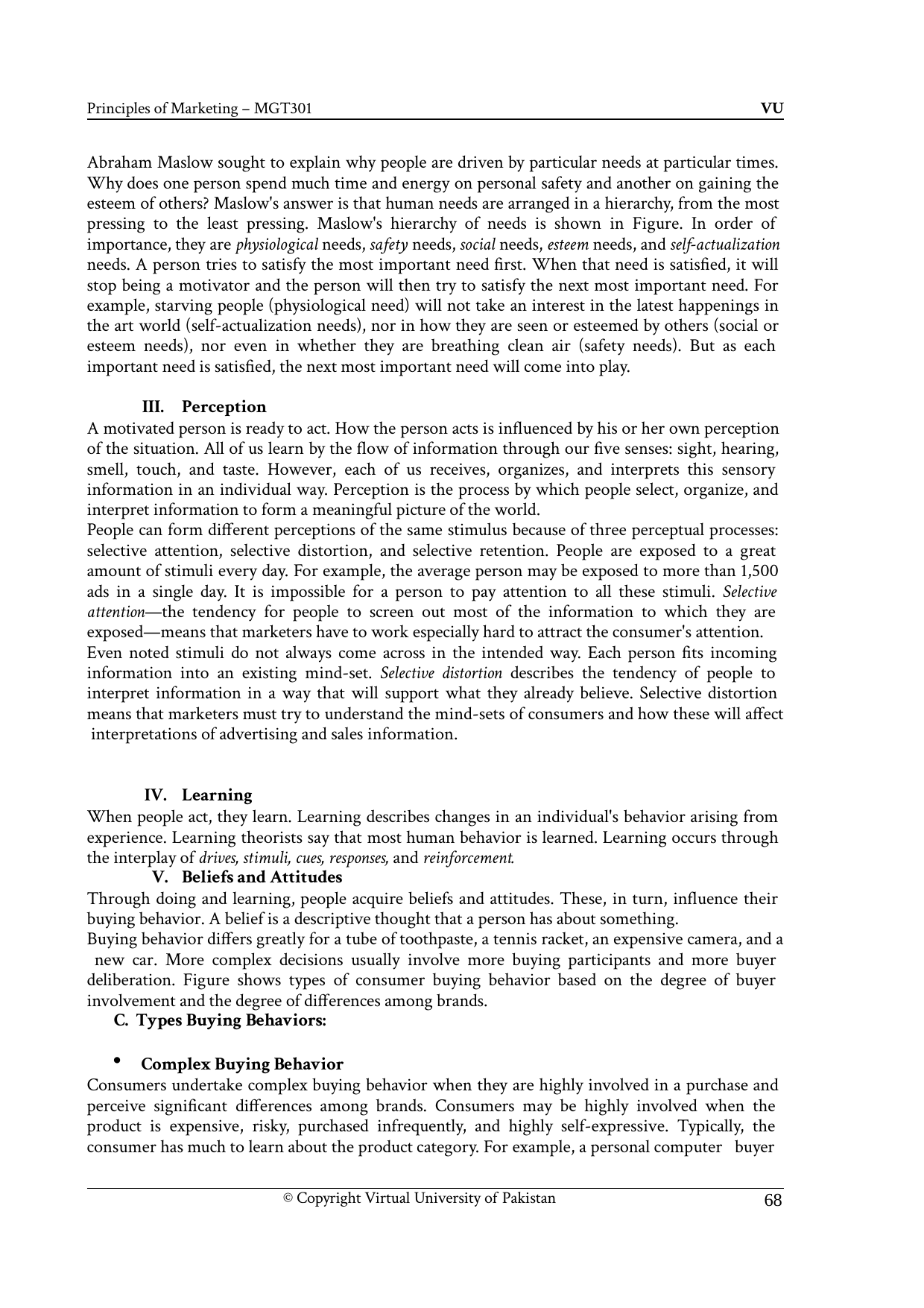

Principles of Marketing – MGT301
VU

Abraham Maslow sought to explain why people are driven by particular needs at particular times.  Why does one person spend much time and energy on personal safety and another on gaining the  esteem of others? Maslow's answer is that human needs are arranged in a hierarchy, from the most  pressing to the least pressing. Maslow's hierarchy of needs is shown in Figure. In order of  importance, they are physiological needs, safety needs, social needs, esteem needs, and self-actualization  needs. A person tries to satisfy the most important need first. When that need is satisfied, it will  stop being a motivator and the person will then try to satisfy the next most important need. For  example, starving people (physiological need) will not take an interest in the latest happenings in  the art world (self-actualization needs), nor in how they are seen or esteemed by others (social or  esteem needs), nor even in whether they are breathing clean air (safety needs). But as each  important need is satisfied, the next most important need will come into play.

Perception
A motivated person is ready to act. How the person acts is influenced by his or her own perception  of the situation. All of us learn by the flow of information through our five senses: sight, hearing,  smell, touch, and taste. However, each of us receives, organizes, and interprets this sensory  information in an individual way. Perception is the process by which people select, organize, and  interpret information to form a meaningful picture of the world.
People can form different perceptions of the same stimulus because of three perceptual processes:  selective attention, selective distortion, and selective retention. People are exposed to a great  amount of stimuli every day. For example, the average person may be exposed to more than 1,500  ads in a single day. It is impossible for a person to pay attention to all these stimuli. Selective  attention—the tendency for people to screen out most of the information to which they are  exposed—means that marketers have to work especially hard to attract the consumer's attention.
Even noted stimuli do not always come across in the intended way. Each person fits incoming  information into an existing mind-set. Selective distortion describes the tendency of people to  interpret information in a way that will support what they already believe. Selective distortion  means that marketers must try to understand the mind-sets of consumers and how these will affect  interpretations of advertising and sales information.

Learning
When people act, they learn. Learning describes changes in an individual's behavior arising from  experience. Learning theorists say that most human behavior is learned. Learning occurs through  the interplay of drives, stimuli, cues, responses, and reinforcement.
Beliefs and Attitudes
Through doing and learning, people acquire beliefs and attitudes. These, in turn, influence their  buying behavior. A belief is a descriptive thought that a person has about something.
Buying behavior differs greatly for a tube of toothpaste, a tennis racket, an expensive camera, and a  new car. More complex decisions usually involve more buying participants and more buyer  deliberation. Figure shows types of consumer buying behavior based on the degree of buyer  involvement and the degree of differences among brands.
C.  Types Buying Behaviors:

Complex Buying Behavior
Consumers undertake complex buying behavior when they are highly involved in a purchase and  perceive significant differences among brands. Consumers may be highly involved when the  product is expensive, risky, purchased infrequently, and highly self-expressive. Typically, the  consumer has much to learn about the product category. For example, a personal computer  buyer
© Copyright Virtual University of Pakistan
68